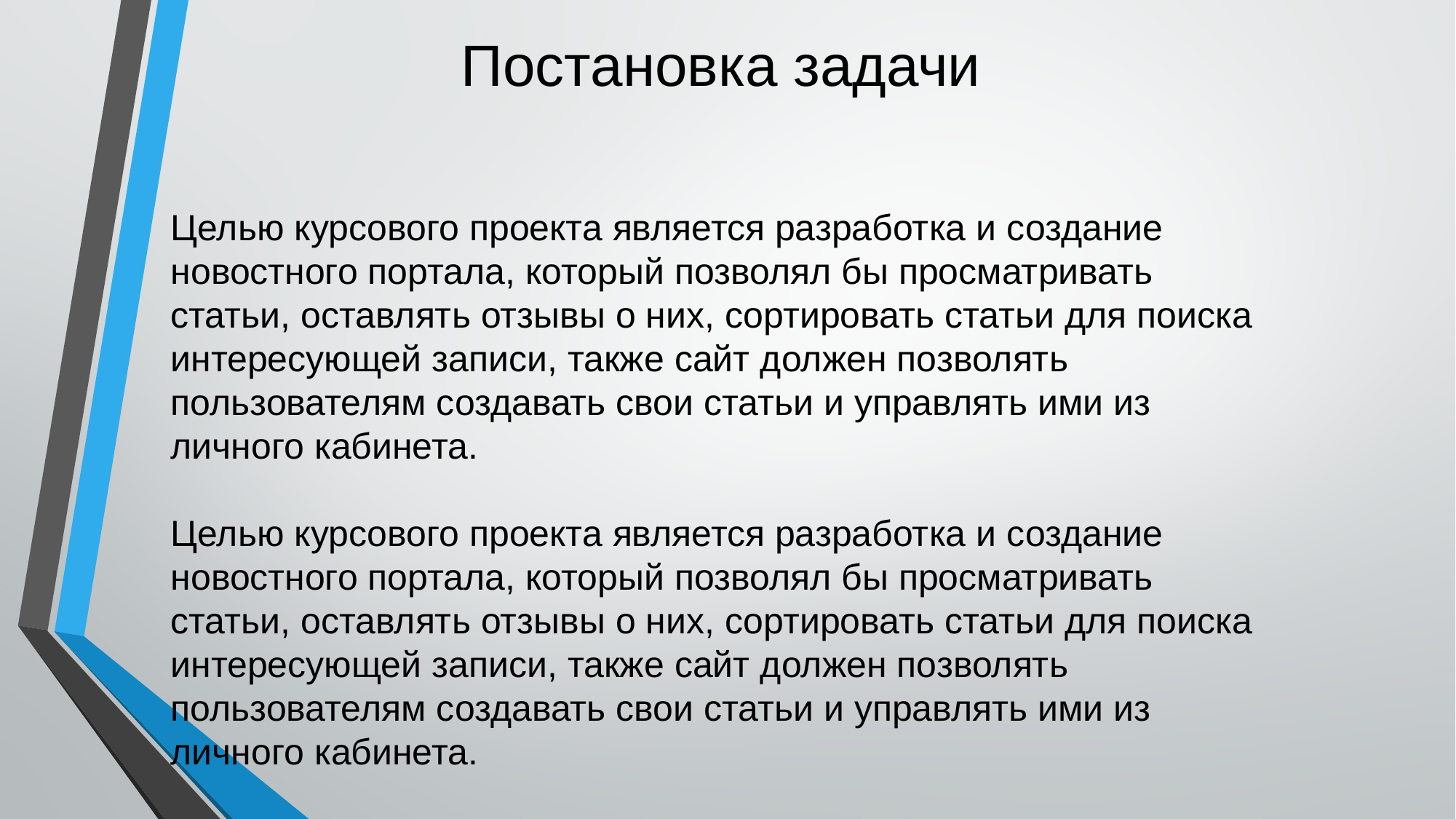

# Постановка задачи
Целью курсового проекта является разработка и создание новостного портала, который позволял бы просматривать статьи, оставлять отзывы о них, сортировать статьи для поиска интересующей записи, также сайт должен позволять пользователям создавать свои статьи и управлять ими из личного кабинета.

Целью курсового проекта является разработка и создание новостного портала, который позволял бы просматривать статьи, оставлять отзывы о них, сортировать статьи для поиска интересующей записи, также сайт должен позволять пользователям создавать свои статьи и управлять ими из личного кабинета.